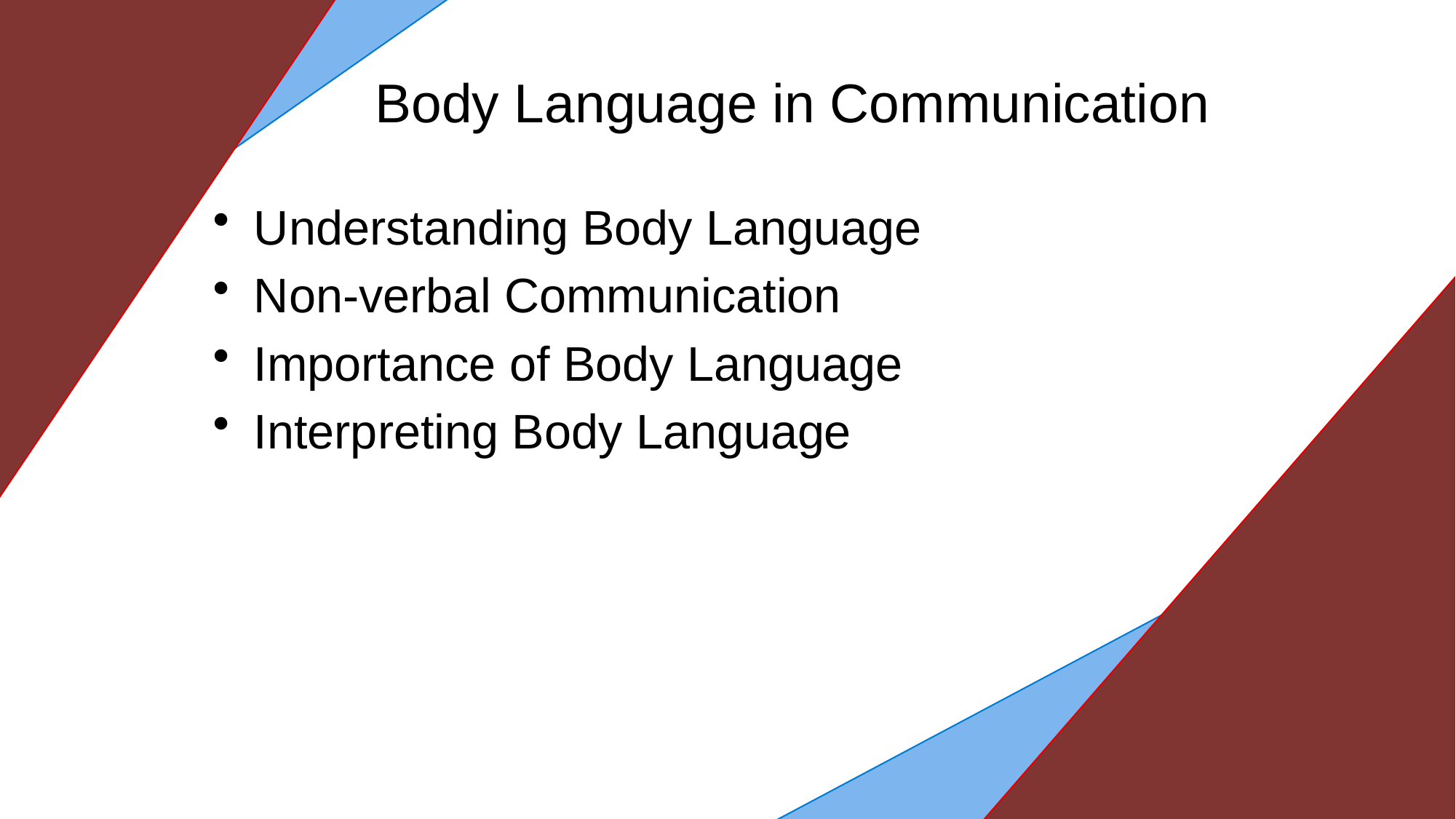

# Body Language in Communication
Understanding Body Language
Non-verbal Communication
Importance of Body Language
Interpreting Body Language